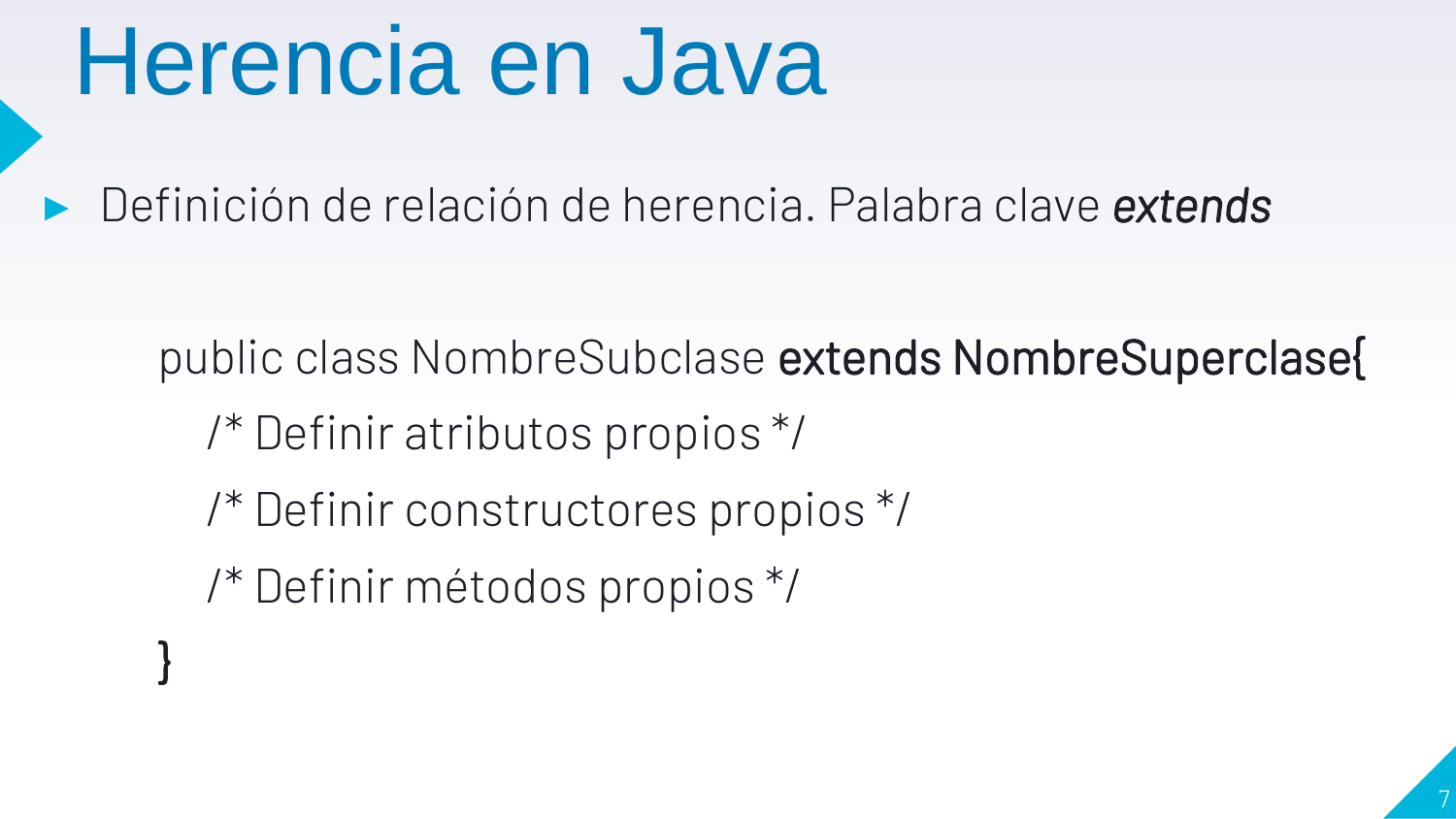

# Herencia en Java
Definición de relación de herencia. Palabra clave extends

public class NombreSubclase extends NombreSuperclase{
     /* Definir atributos propios */
     /* Definir constructores propios */
     /* Definir métodos propios */
}
7